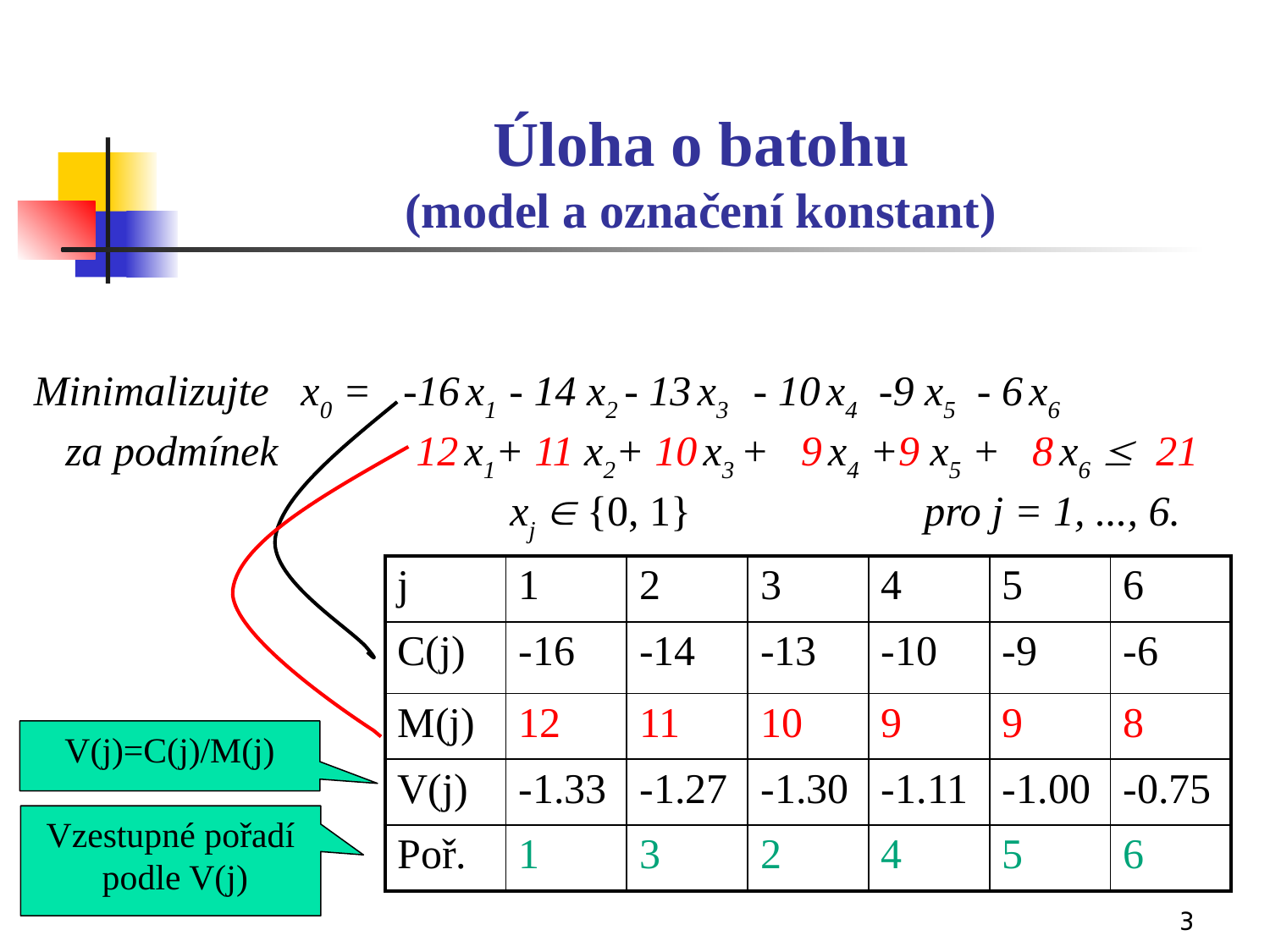

# Úloha o batohu (model a označení konstant)

Minimalizujte   x0 =   -16 x1  - 14 x2 - 13 x3    - 10 x4  -9 x5  - 6 x6
   za podmínek             12 x1+ 11 x2+ 10 x3 +   9 x4 +9 x5 +   8 x6 ≤  21
                                             xj ∈ {0, 1}                      pro j = 1, ..., 6.

| j | 1 | 2 | 3 | 4 | 5 | 6 |
| --- | --- | --- | --- | --- | --- | --- |
| C(j) | -16 | -14 | -13 | -10 | -9 | -6 |
| M(j) | 12 | 11 | 10 | 9 | 9 | 8 |
| V(j) | -1.33 | -1.27 | -1.30 | -1.11 | -1.00 | -0.75 |
| Poř. | 1 | 3 | 2 | 4 | 5 | 6 |
V(j)=C(j)/M(j)
Vzestupné pořadí
 podle V(j)
3